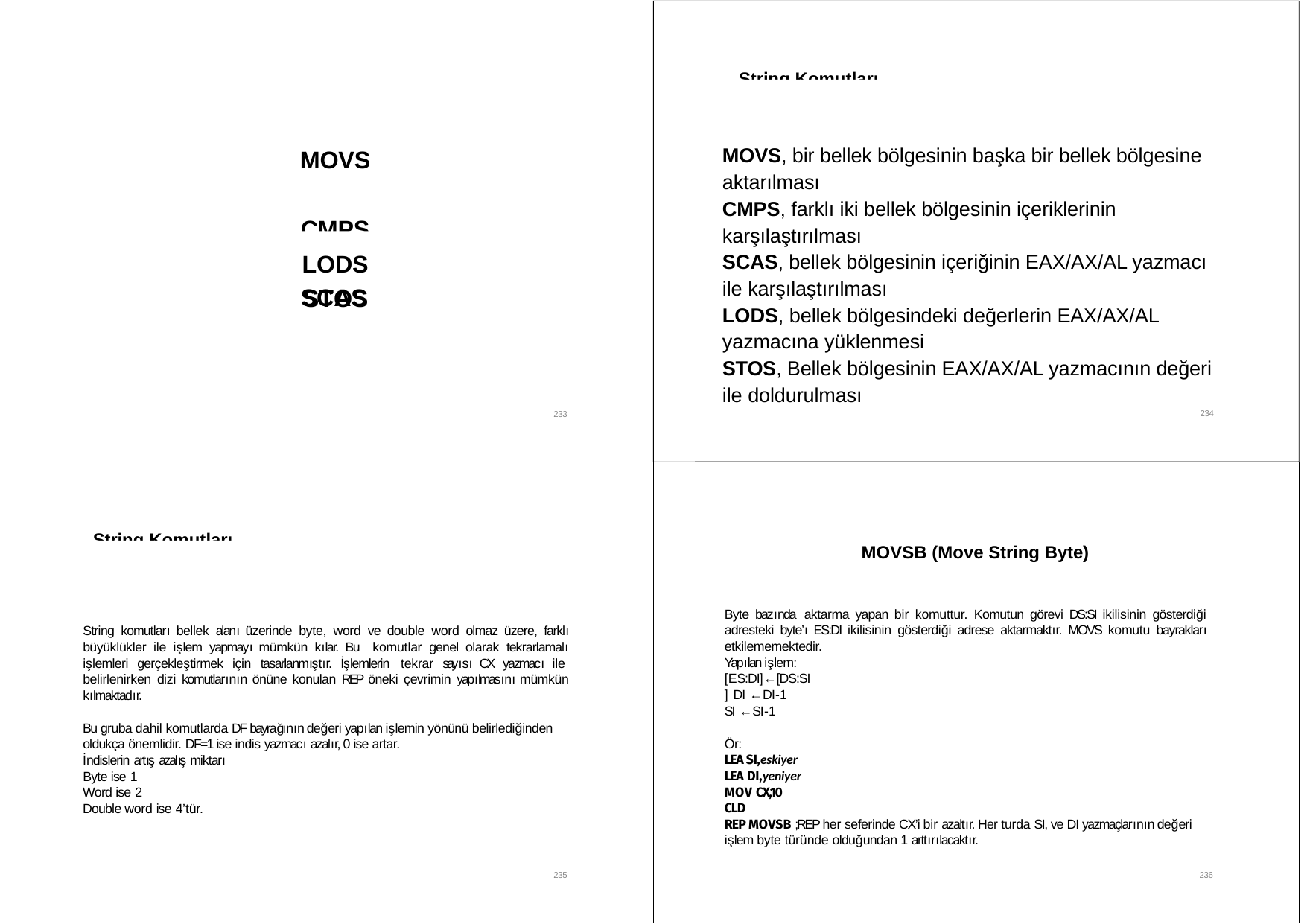

String Komutları

MOVS  CMPS  SCAS
MOVS, bir bellek bölgesinin başka bir bellek bölgesine  aktarılması
CMPS, farklı iki bellek bölgesinin içeriklerinin  karşılaştırılması
SCAS, bellek bölgesinin içeriğinin EAX/AX/AL yazmacı  ile karşılaştırılması
LODS, bellek bölgesindeki değerlerin EAX/AX/AL  yazmacına yüklenmesi
STOS, Bellek bölgesinin EAX/AX/AL yazmacının değeri  ile doldurulması
234

LODS
STOS
233

String Komutları
MOVSB (Move String Byte)

Byte bazında aktarma yapan bir komuttur. Komutun görevi DS:SI ikilisinin gösterdiği  adresteki byte’ı ES:DI ikilisinin gösterdiği adrese aktarmaktır. MOVS komutu bayrakları  etkilememektedir.
Yapılan işlem:  [ES:DI]←[DS:SI]  DI ←DI‐1
SI ←SI‐1
String komutları bellek alanı üzerinde byte, word ve double word olmaz üzere, farklı  büyüklükler ile işlem yapmayı mümkün kılar. Bu  komutlar genel olarak tekrarlamalı  işlemleri gerçekleştirmek için tasarlanmıştır. İşlemlerin tekrar sayısı CX yazmacı ile  belirlenirken dizi komutlarının önüne konulan REP öneki çevrimin yapılmasını mümkün  kılmaktadır.
Bu gruba dahil komutlarda DF bayrağının değeri yapılan işlemin yönünü belirlediğinden  oldukça önemlidir. DF=1 ise indis yazmacı azalır, 0 ise artar.
İndislerin artış azalış miktarı  Byte ise 1
Word ise 2
Double word ise 4’tür.
Ör:
LEA SI,eskiyer  LEA DI,yeniyer  MOV CX,10  CLD
REP MOVSB ;REP her seferinde CX’i bir azaltır. Her turda SI, ve DI yazmaçlarının değeri  işlem byte türünde olduğundan 1 arttırılacaktır.

235
236